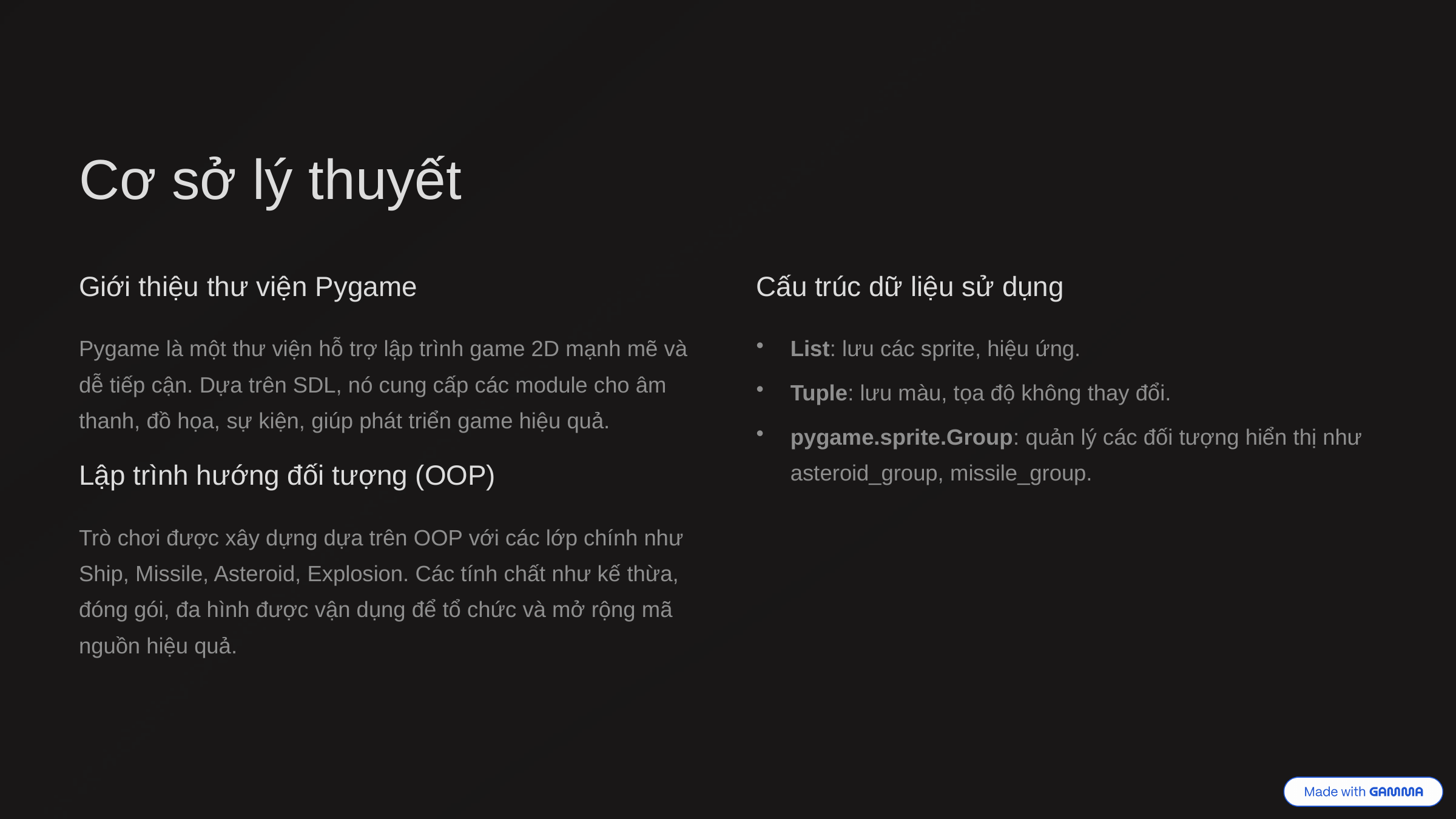

Cơ sở lý thuyết
Giới thiệu thư viện Pygame
Cấu trúc dữ liệu sử dụng
Pygame là một thư viện hỗ trợ lập trình game 2D mạnh mẽ và dễ tiếp cận. Dựa trên SDL, nó cung cấp các module cho âm thanh, đồ họa, sự kiện, giúp phát triển game hiệu quả.
List: lưu các sprite, hiệu ứng.
Tuple: lưu màu, tọa độ không thay đổi.
pygame.sprite.Group: quản lý các đối tượng hiển thị như asteroid_group, missile_group.
Lập trình hướng đối tượng (OOP)
Trò chơi được xây dựng dựa trên OOP với các lớp chính như Ship, Missile, Asteroid, Explosion. Các tính chất như kế thừa, đóng gói, đa hình được vận dụng để tổ chức và mở rộng mã nguồn hiệu quả.